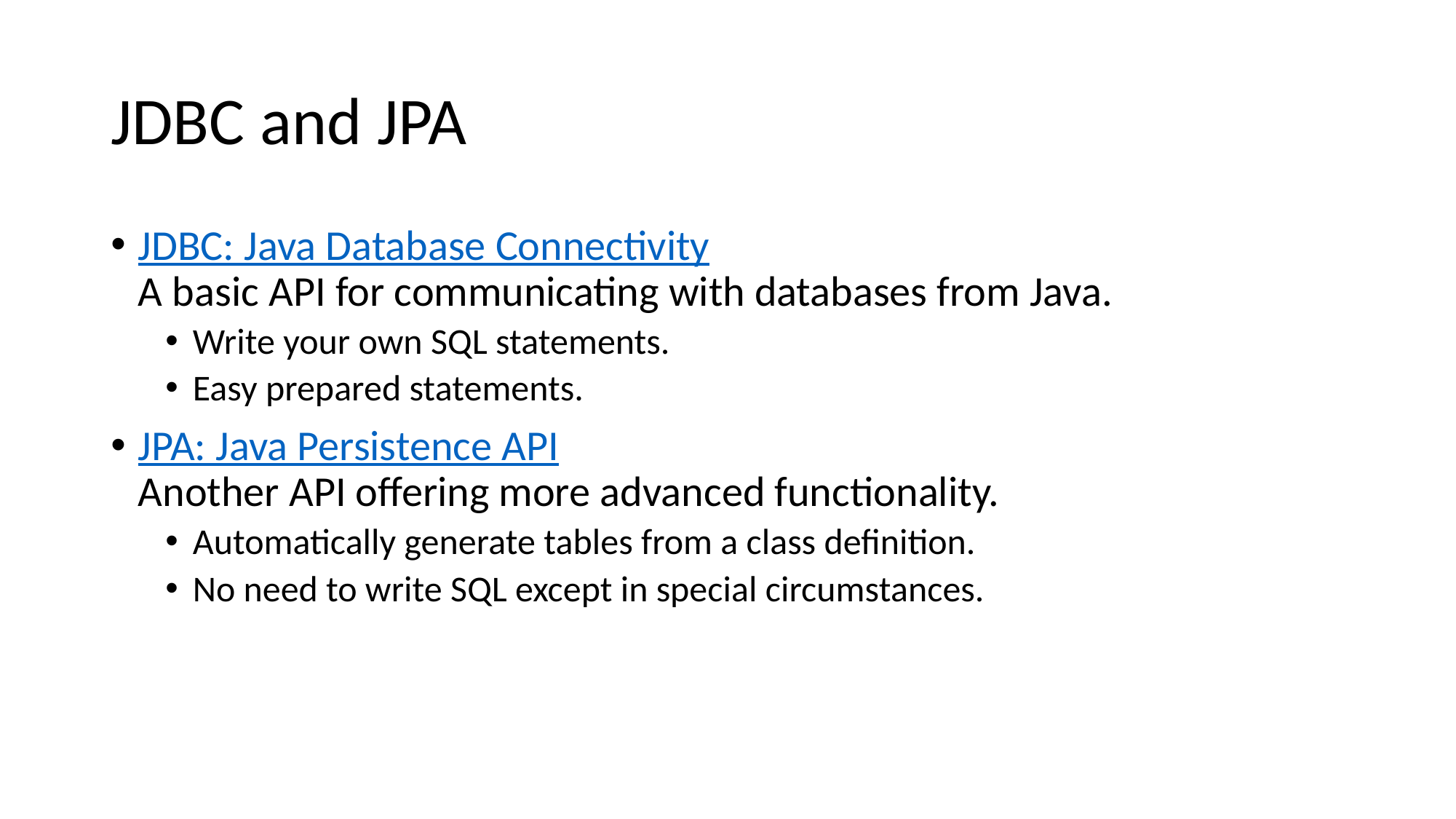

# JDBC and JPA
JDBC: Java Database Connectivity
A basic API for communicating with databases from Java.
Write your own SQL statements.
Easy prepared statements.
JPA: Java Persistence API
Another API offering more advanced functionality.
Automatically generate tables from a class definition.
No need to write SQL except in special circumstances.